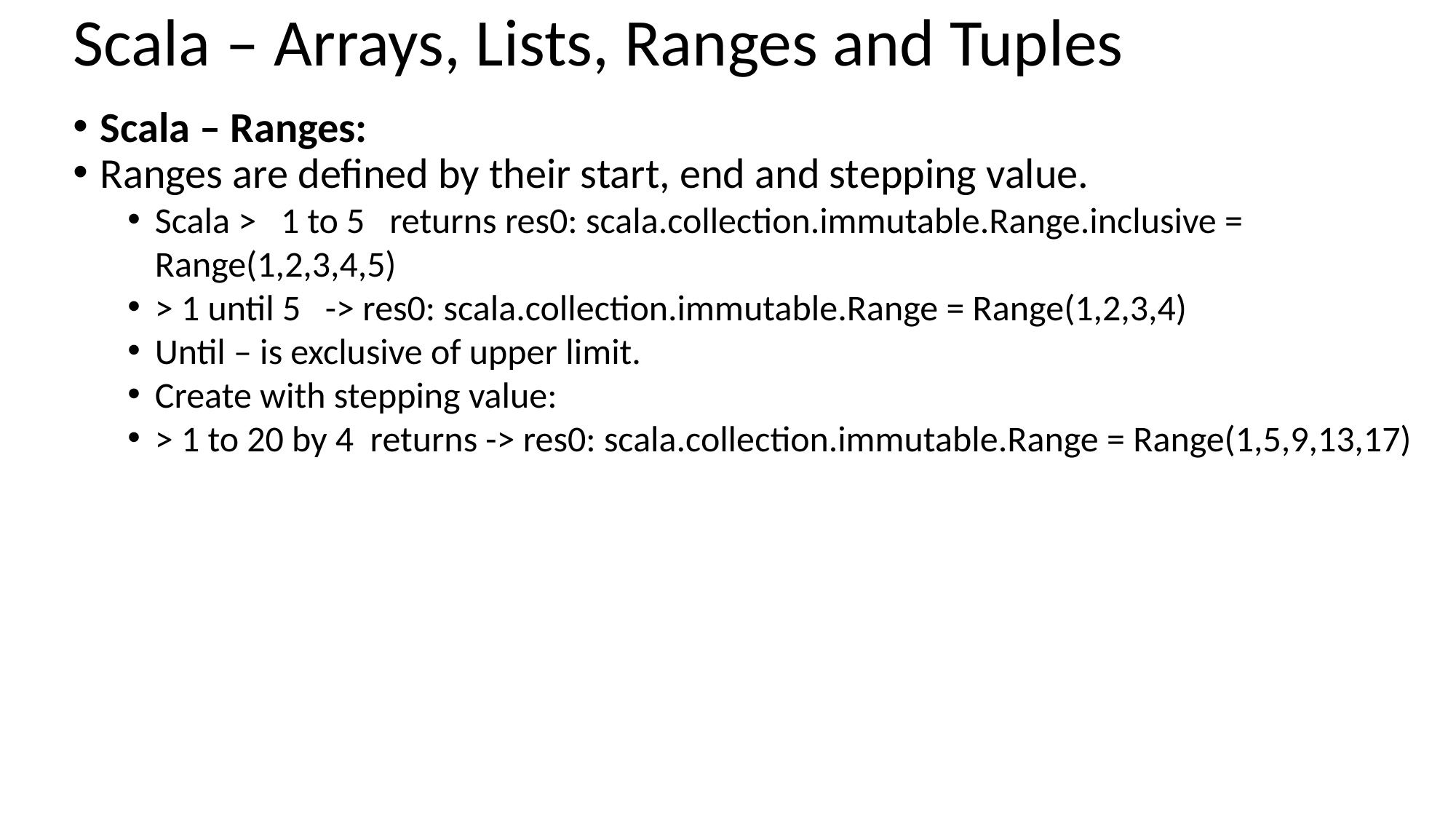

Scala – Arrays, Lists, Ranges and Tuples
Scala – Ranges:
Ranges are defined by their start, end and stepping value.
Scala >   1 to 5   returns res0: scala.collection.immutable.Range.inclusive = Range(1,2,3,4,5)
> 1 until 5   -> res0: scala.collection.immutable.Range = Range(1,2,3,4)
Until – is exclusive of upper limit.
Create with stepping value:
> 1 to 20 by 4  returns -> res0: scala.collection.immutable.Range = Range(1,5,9,13,17)